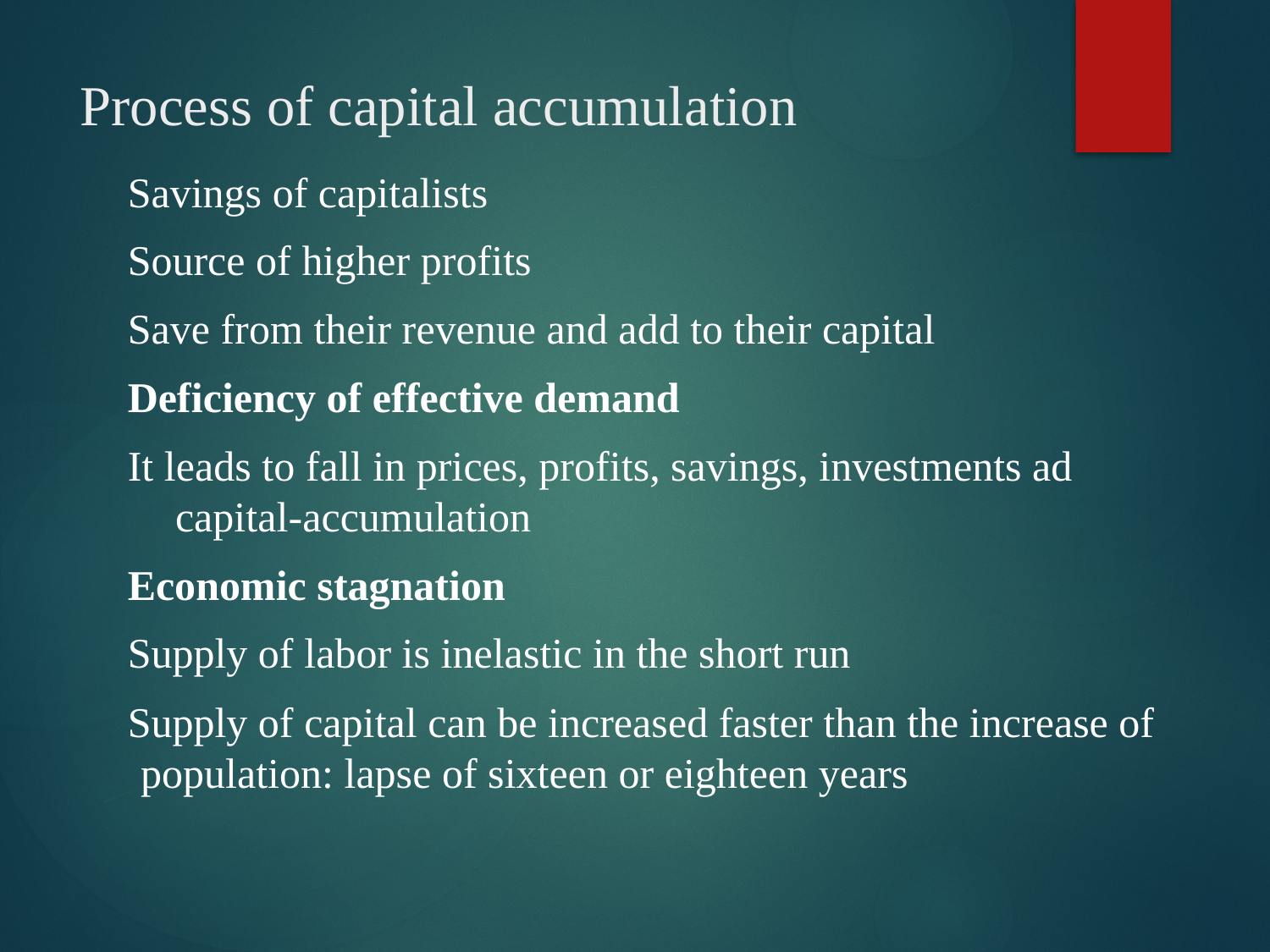

# Process of capital accumulation
Savings of capitalists
Source of higher profits
Save from their revenue and add to their capital
Deficiency of effective demand
It leads to fall in prices, profits, savings, investments ad capital-accumulation
Economic stagnation
Supply of labor is inelastic in the short run
Supply of capital can be increased faster than the increase of population: lapse of sixteen or eighteen years